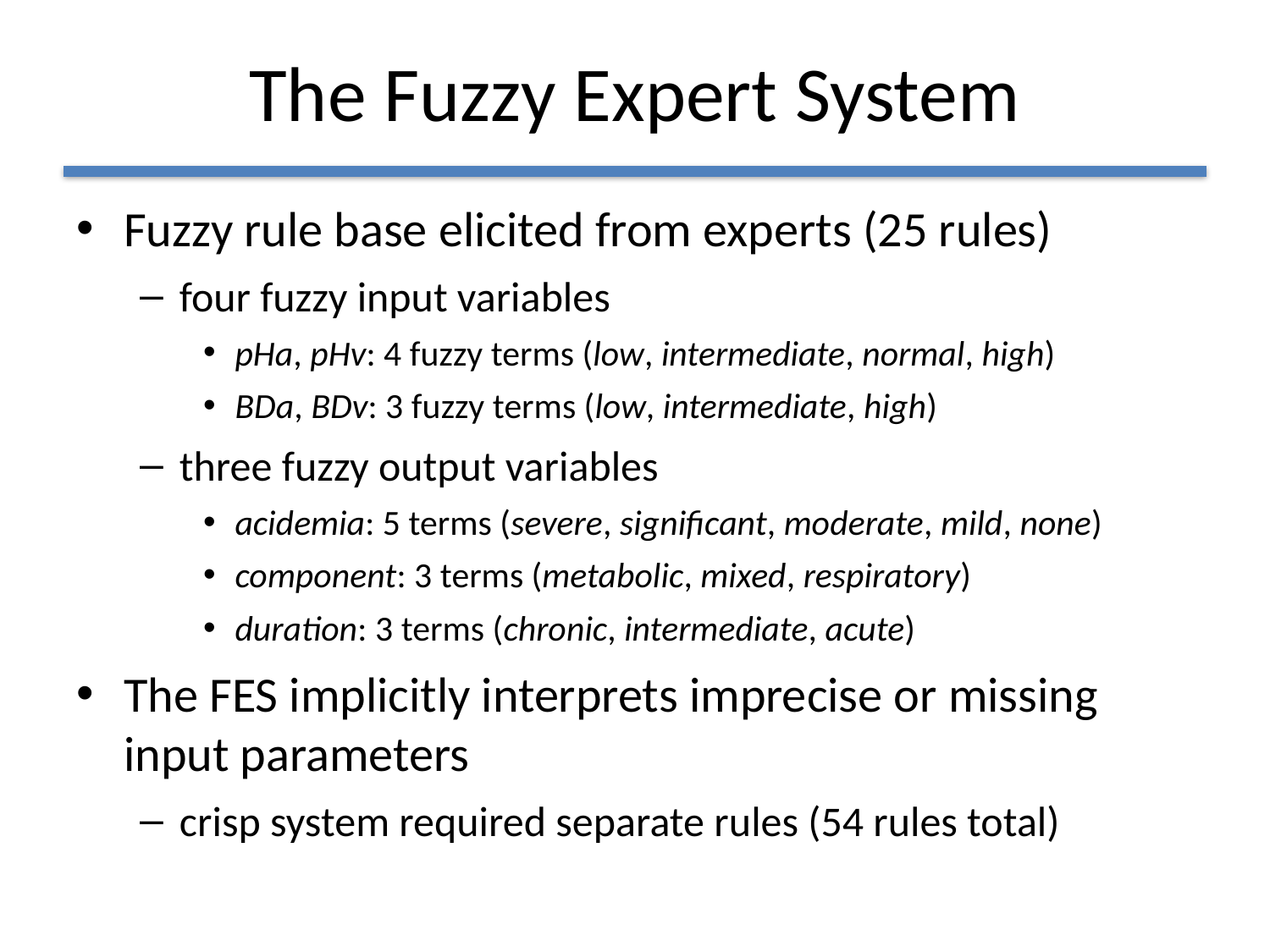

# The Fuzzy Expert System
Fuzzy rule base elicited from experts (25 rules)
four fuzzy input variables
pHa, pHv: 4 fuzzy terms (low, intermediate, normal, high)
BDa, BDv: 3 fuzzy terms (low, intermediate, high)
three fuzzy output variables
acidemia: 5 terms (severe, significant, moderate, mild, none)
component: 3 terms (metabolic, mixed, respiratory)
duration: 3 terms (chronic, intermediate, acute)
The FES implicitly interprets imprecise or missing input parameters
crisp system required separate rules (54 rules total)